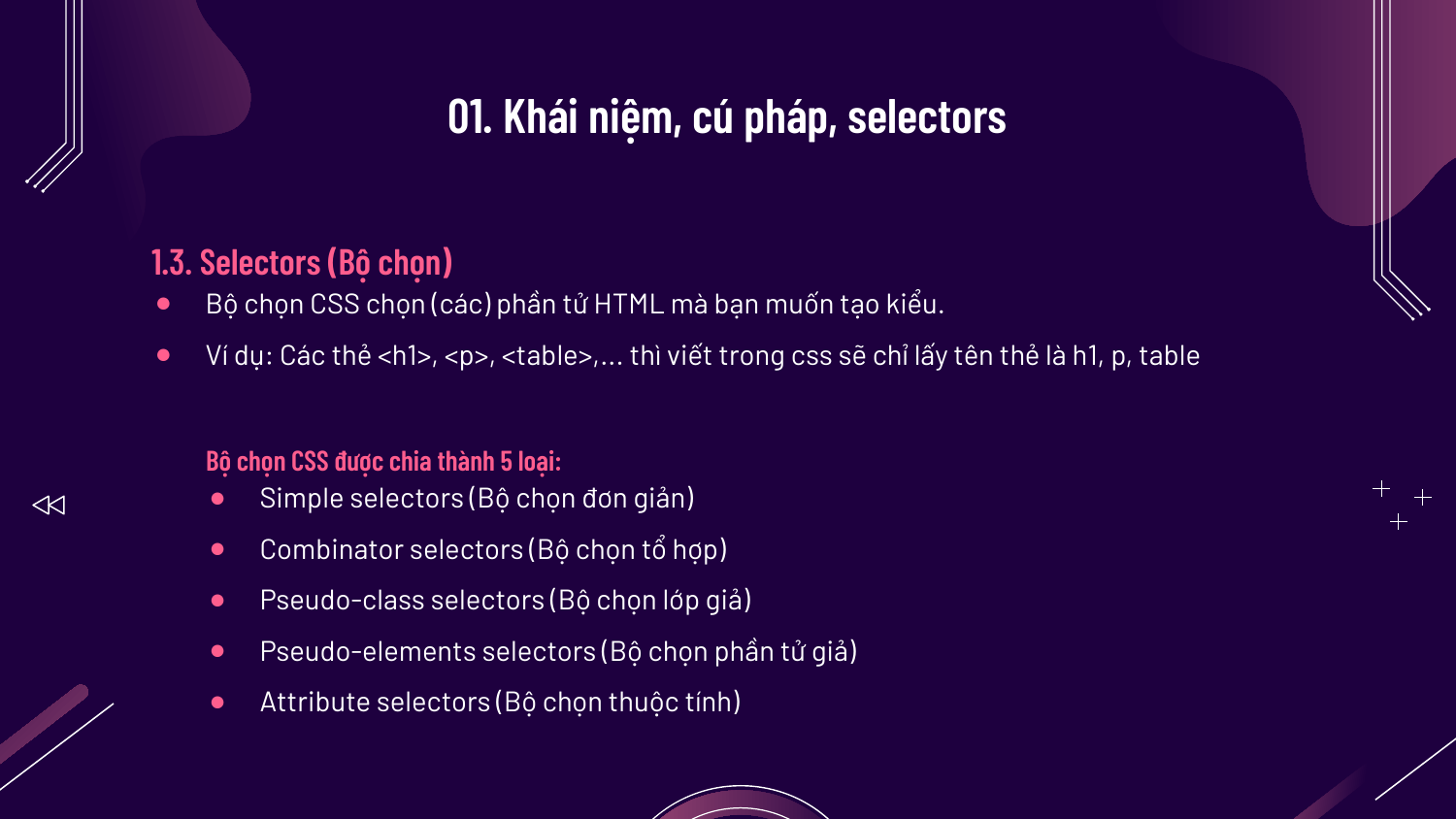

# 01. Khái niệm, cú pháp, selectors
1.3. Selectors (Bộ chọn)
Bộ chọn CSS chọn (các) phần tử HTML mà bạn muốn tạo kiểu.
Ví dụ: Các thẻ <h1>, <p>, <table>,... thì viết trong css sẽ chỉ lấy tên thẻ là h1, p, table
Bộ chọn CSS được chia thành 5 loại:
Simple selectors (Bộ chọn đơn giản)
Combinator selectors (Bộ chọn tổ hợp)
Pseudo-class selectors (Bộ chọn lớp giả)
Pseudo-elements selectors (Bộ chọn phần tử giả)
Attribute selectors (Bộ chọn thuộc tính)